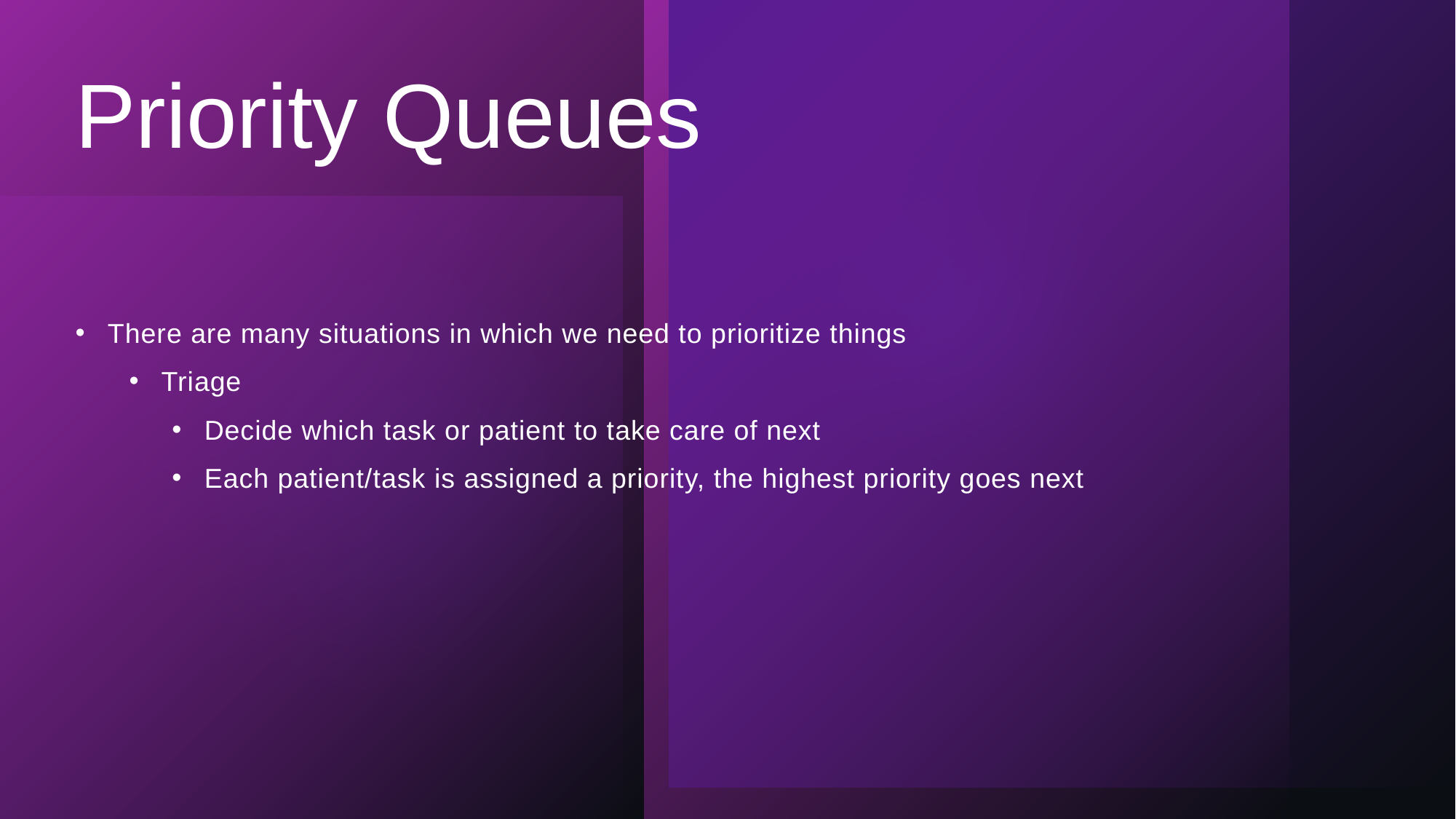

# Priority Queues
There are many situations in which we need to prioritize things
Triage
Decide which task or patient to take care of next
Each patient/task is assigned a priority, the highest priority goes next